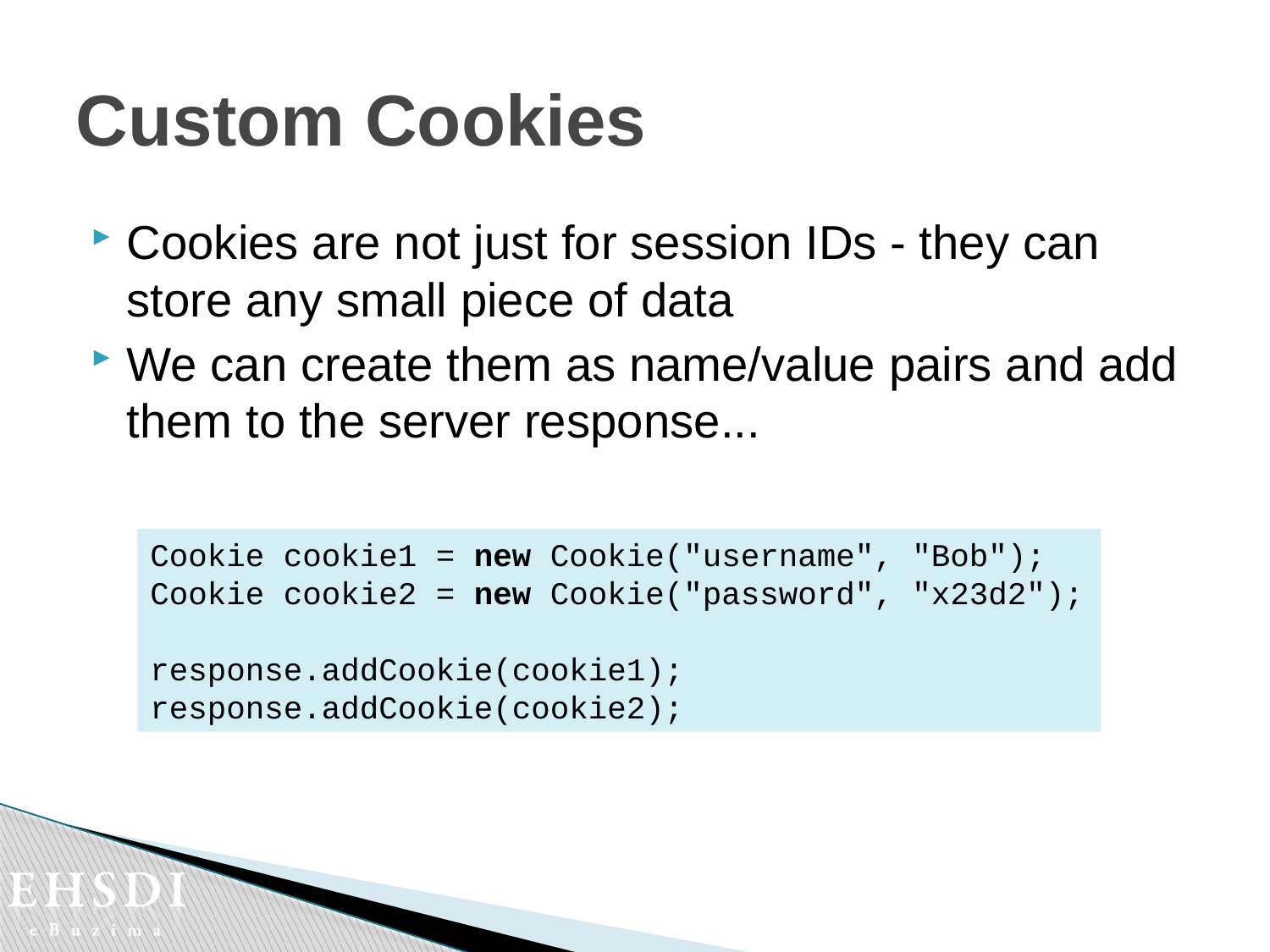

# Custom Cookies
Cookies are not just for session IDs - they can store any small piece of data
We can create them as name/value pairs and add them to the server response...
Cookie cookie1 = new Cookie("username", "Bob");
Cookie cookie2 = new Cookie("password", "x23d2");

response.addCookie(cookie1);
response.addCookie(cookie2);